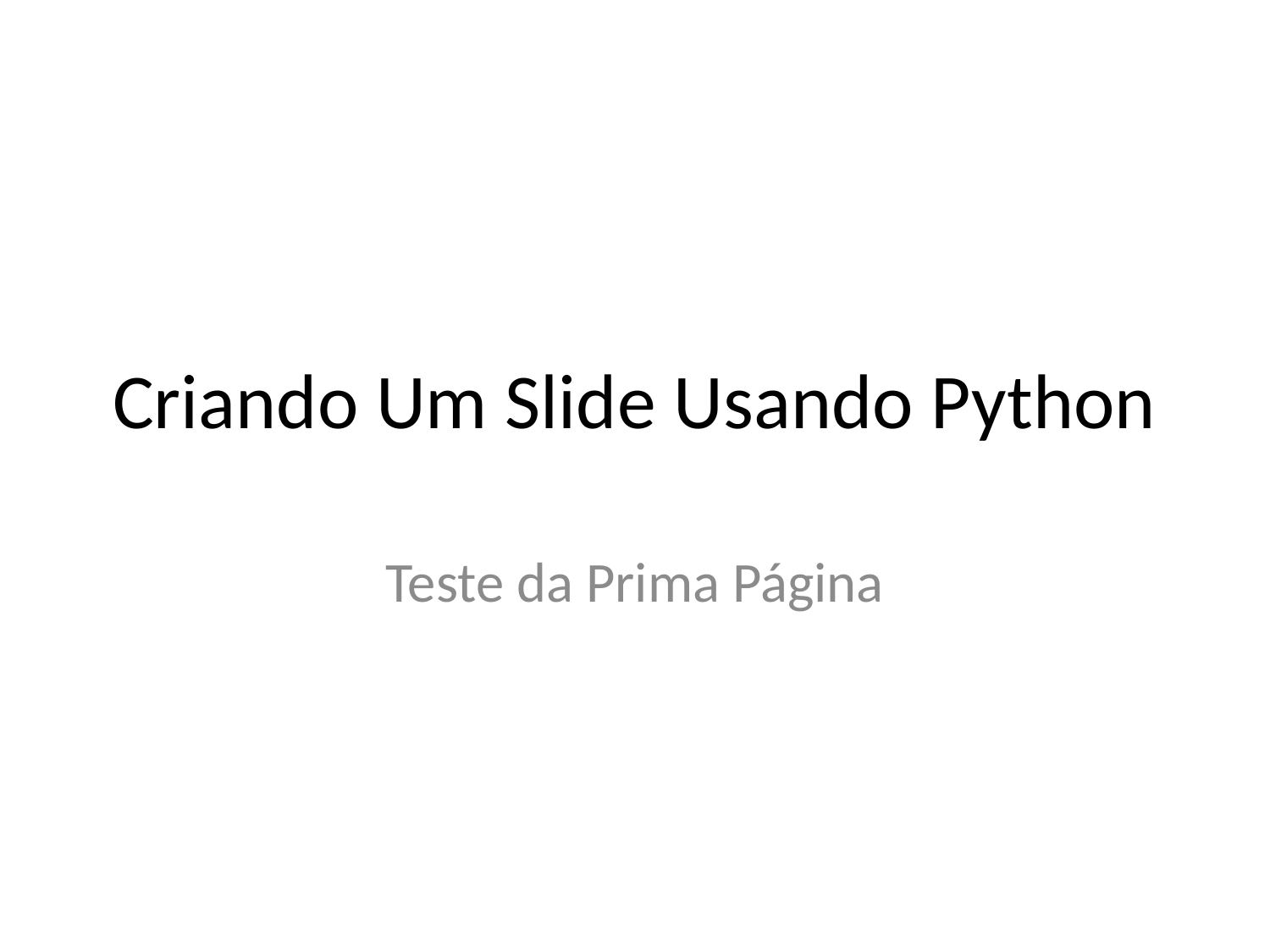

# Criando Um Slide Usando Python
Teste da Prima Página